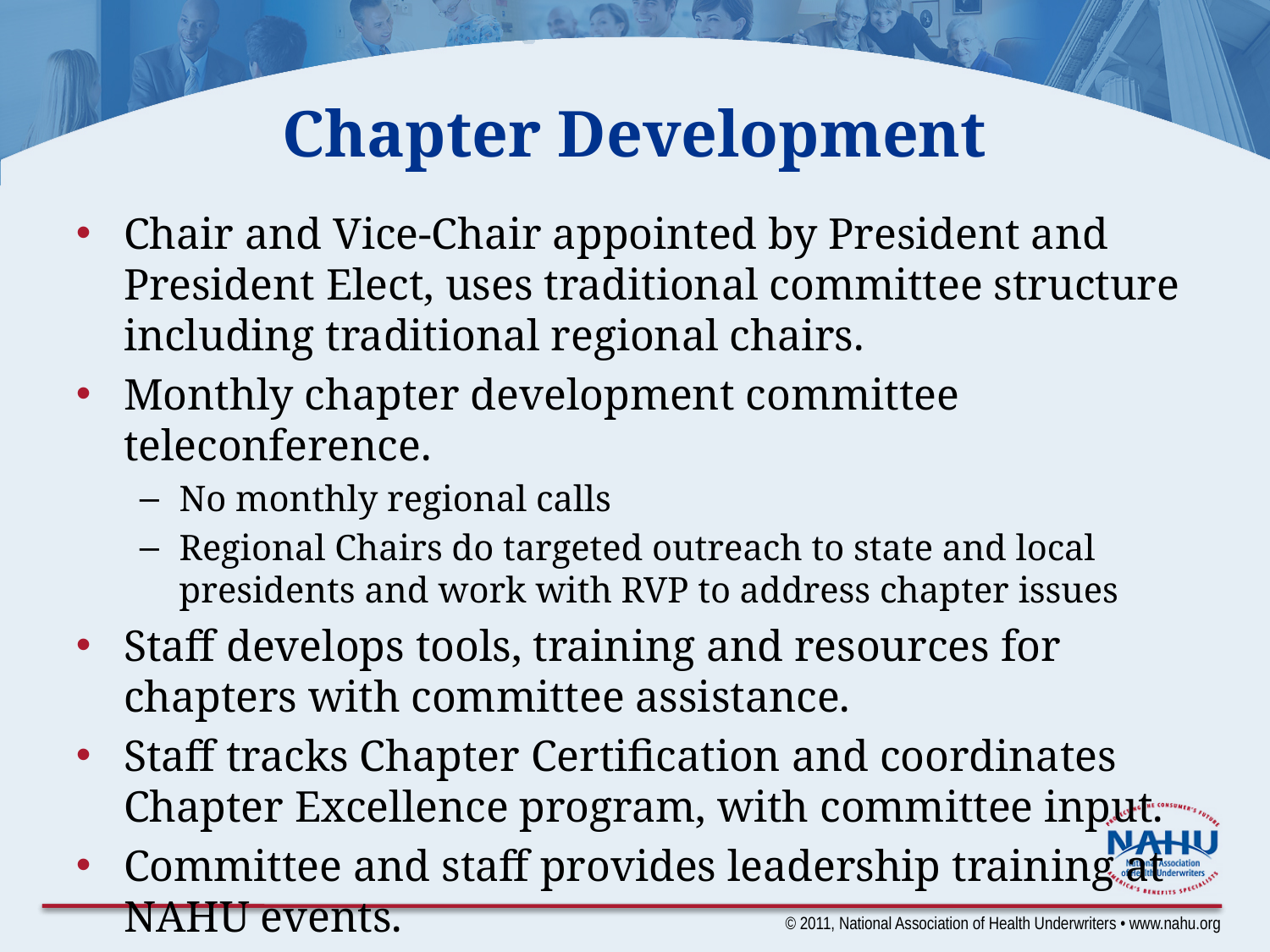

# Chapter Development
Chair and Vice-Chair appointed by President and President Elect, uses traditional committee structure including traditional regional chairs.
Monthly chapter development committee teleconference.
No monthly regional calls
Regional Chairs do targeted outreach to state and local presidents and work with RVP to address chapter issues
Staff develops tools, training and resources for chapters with committee assistance.
Staff tracks Chapter Certification and coordinates Chapter Excellence program, with committee input.
Committee and staff provides leadership training at NAHU events.